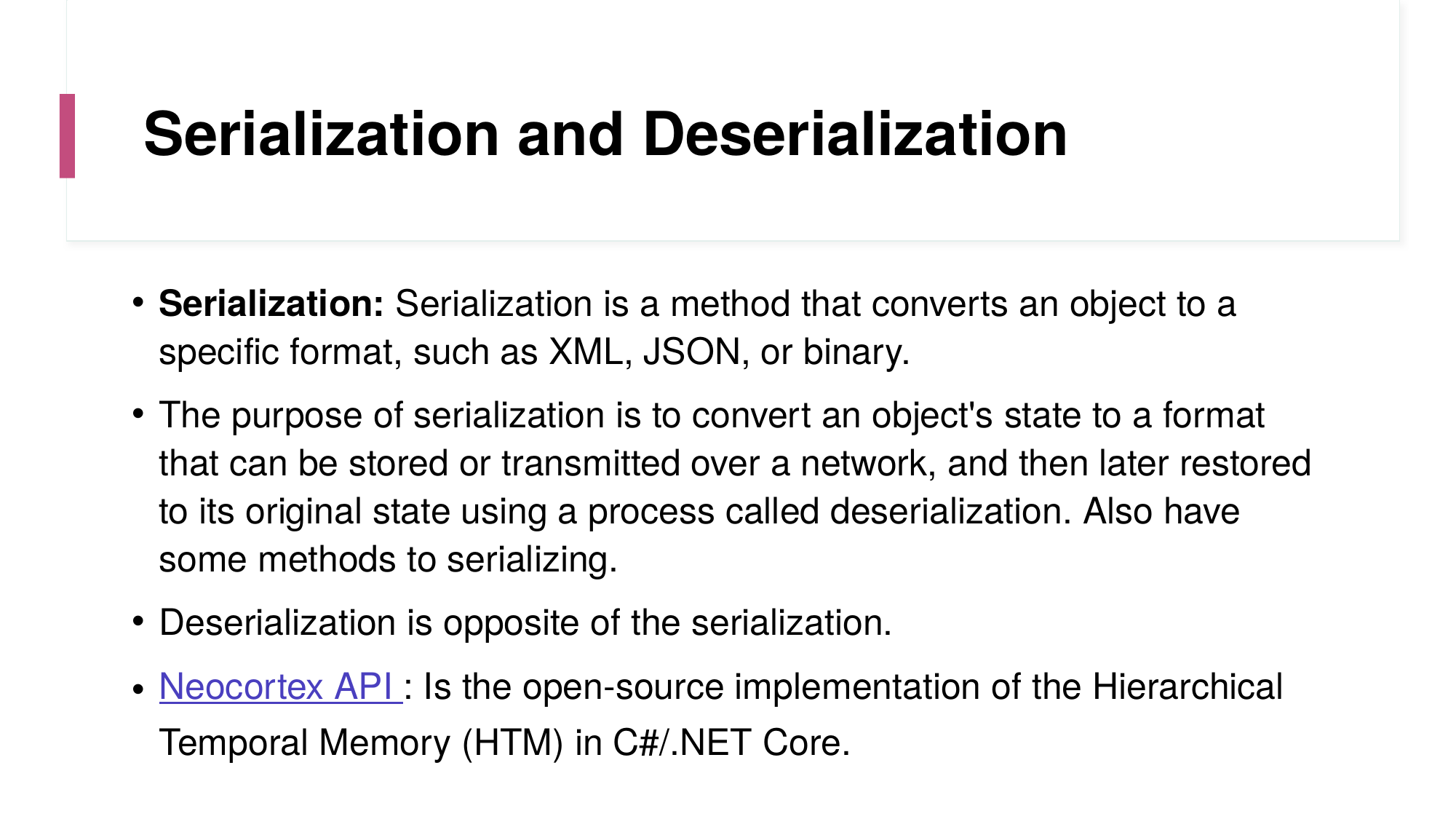

# Serialization and Deserialization
Serialization: Serialization is a method that converts an object to a specific format, such as XML, JSON, or binary.
The purpose of serialization is to convert an object's state to a format that can be stored or transmitted over a network, and then later restored to its original state using a process called deserialization. Also have some methods to serializing.
Deserialization is opposite of the serialization.
Neocortex API : Is the open-source implementation of the Hierarchical Temporal Memory (HTM) in C#/.NET Core.